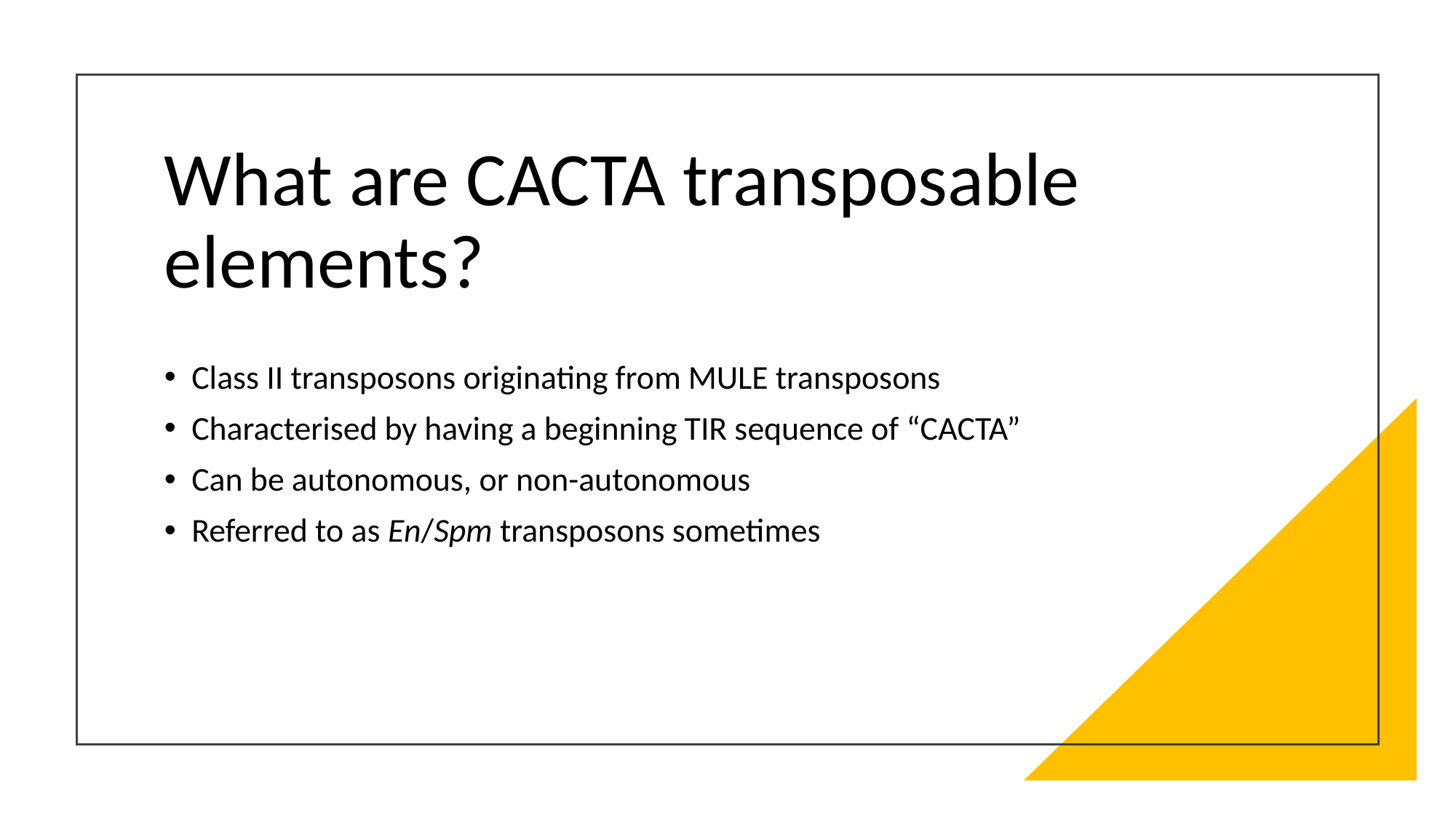

# What are CACTA transposable elements?
Class II transposons originating from MULE transposons
Characterised by having a beginning TIR sequence of “CACTA”
Can be autonomous, or non-autonomous
Referred to as En/Spm transposons sometimes